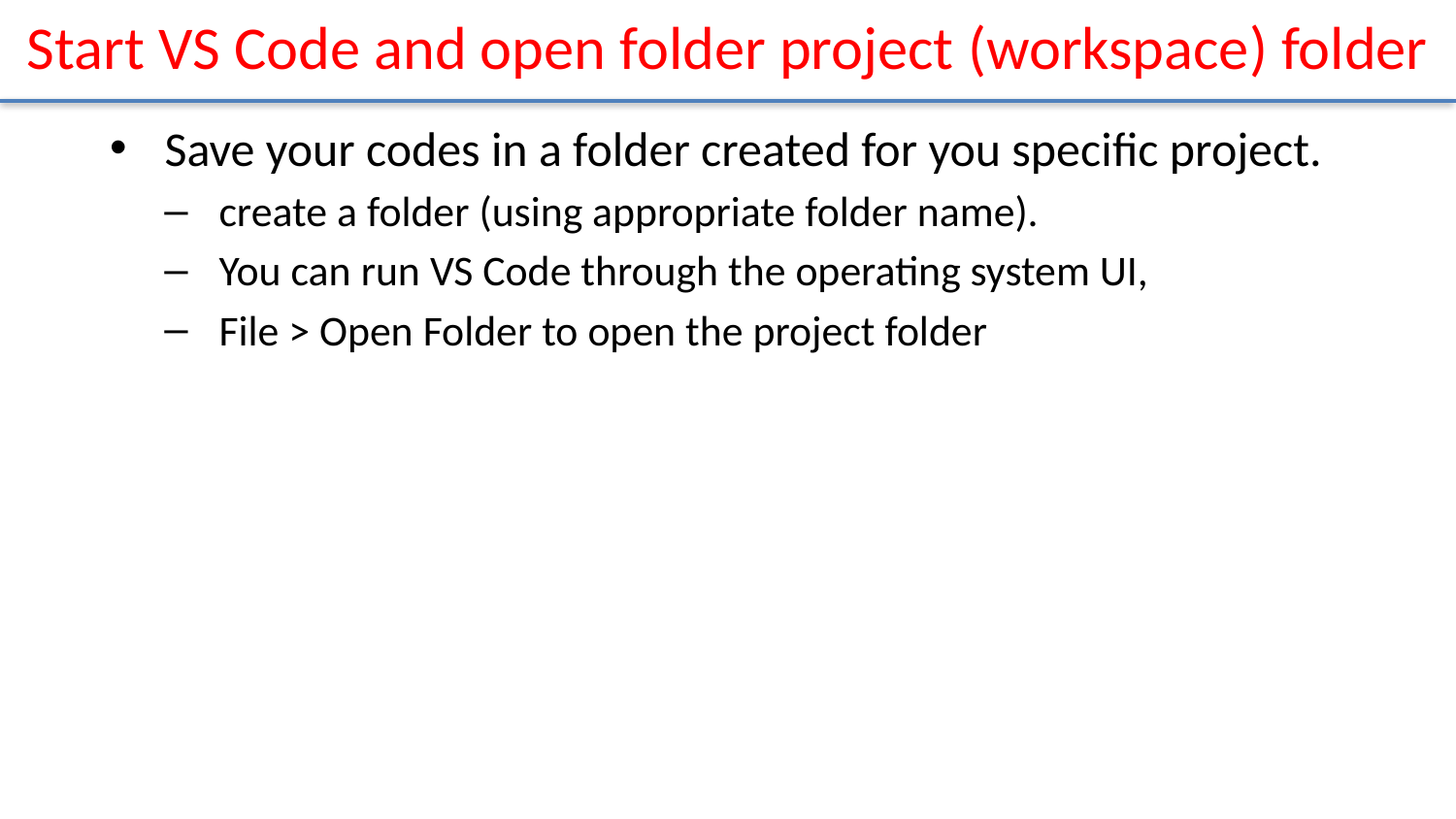

# Start VS Code and open folder project (workspace) folder
Save your codes in a folder created for you specific project.
create a folder (using appropriate folder name).
You can run VS Code through the operating system UI,
File > Open Folder to open the project folder